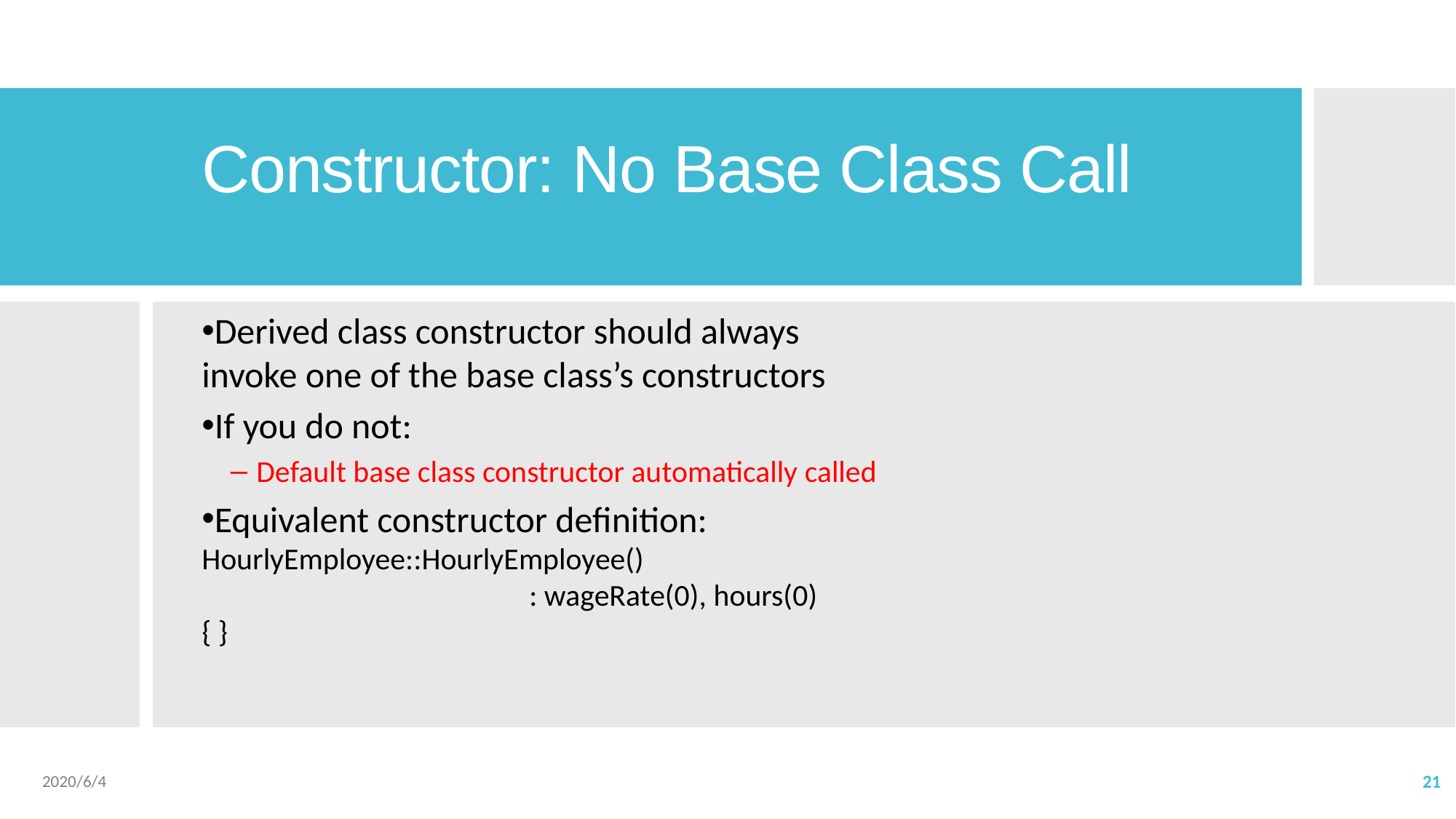

Constructor: No Base Class Call

Derived class constructor should always
invoke one of the base class’s constructors
If you do not:
Default base class constructor automatically called
Equivalent constructor definition:
HourlyEmployee::HourlyEmployee()
			: wageRate(0), hours(0)
{ }

2020/6/4
21